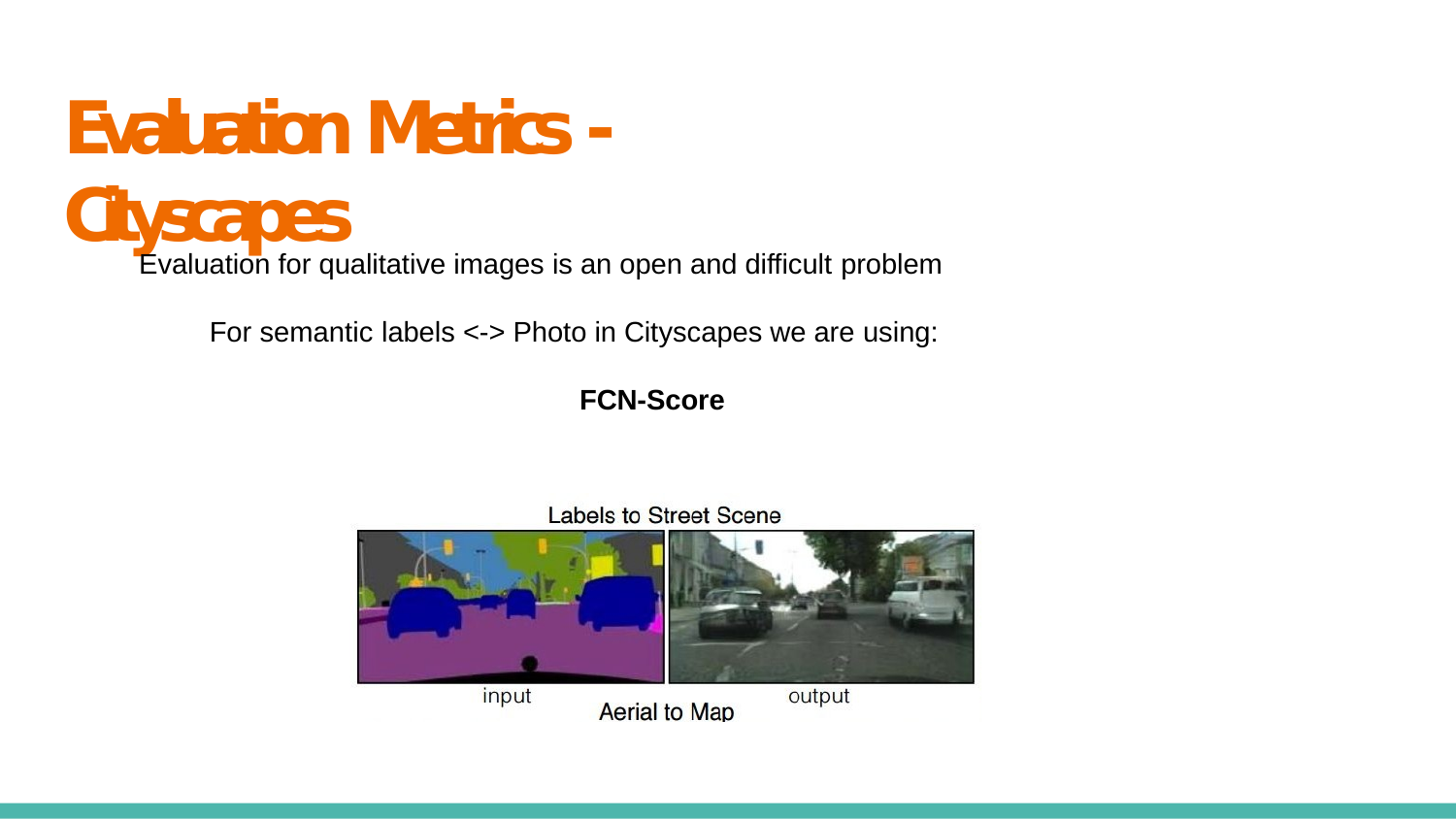

# Evaluation Metrics - Cityscapes
Evaluation for qualitative images is an open and difficult problem

For semantic labels <-> Photo in Cityscapes we are using:

FCN-Score